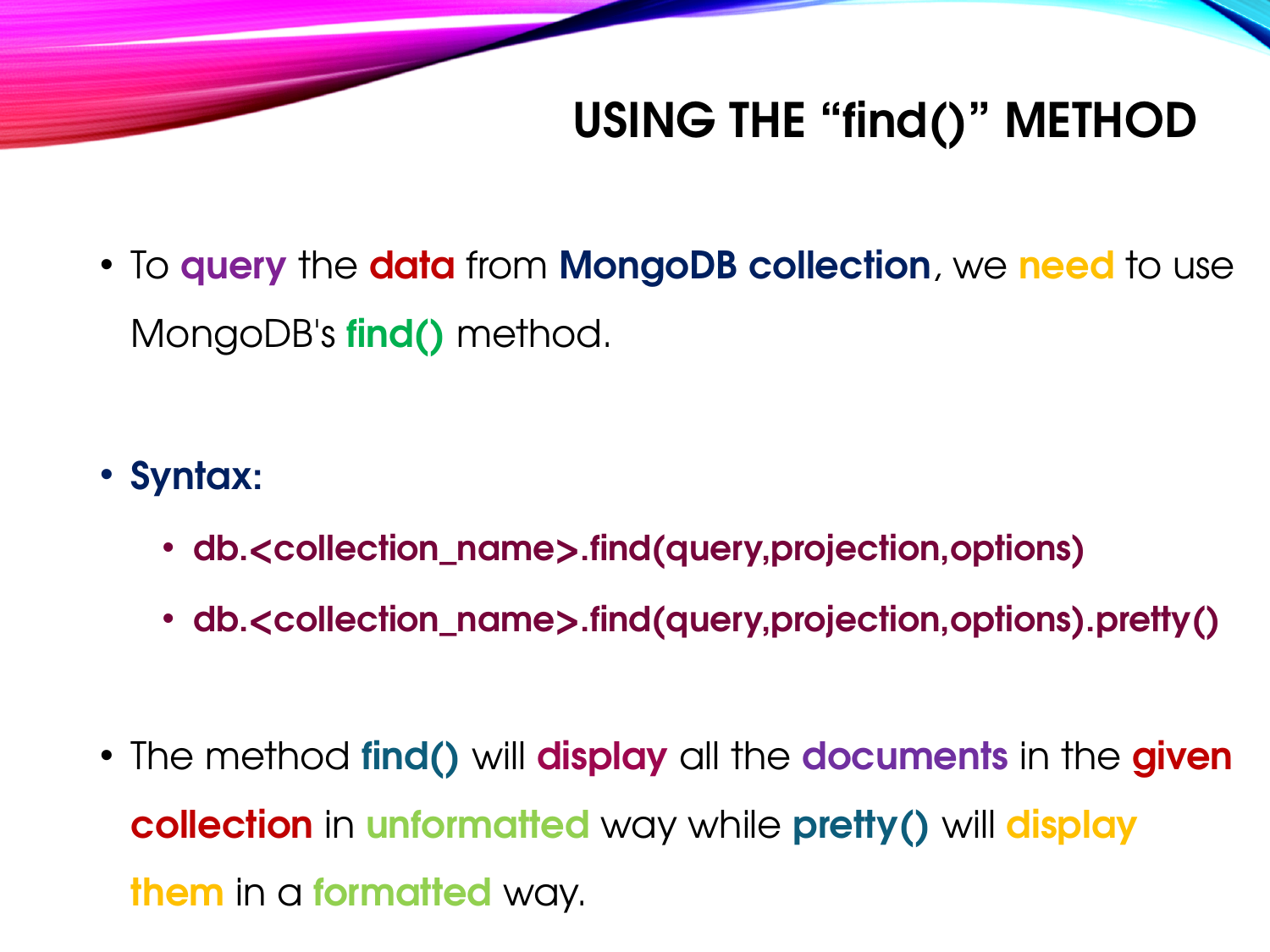

# Using the “find()” method
To query the data from MongoDB collection, we need to use MongoDB's find() method.

Syntax:
db.<collection_name>.find(query,projection,options)
db.<collection_name>.find(query,projection,options).pretty()

The method find() will display all the documents in the given collection in unformatted way while pretty() will display them in a formatted way.